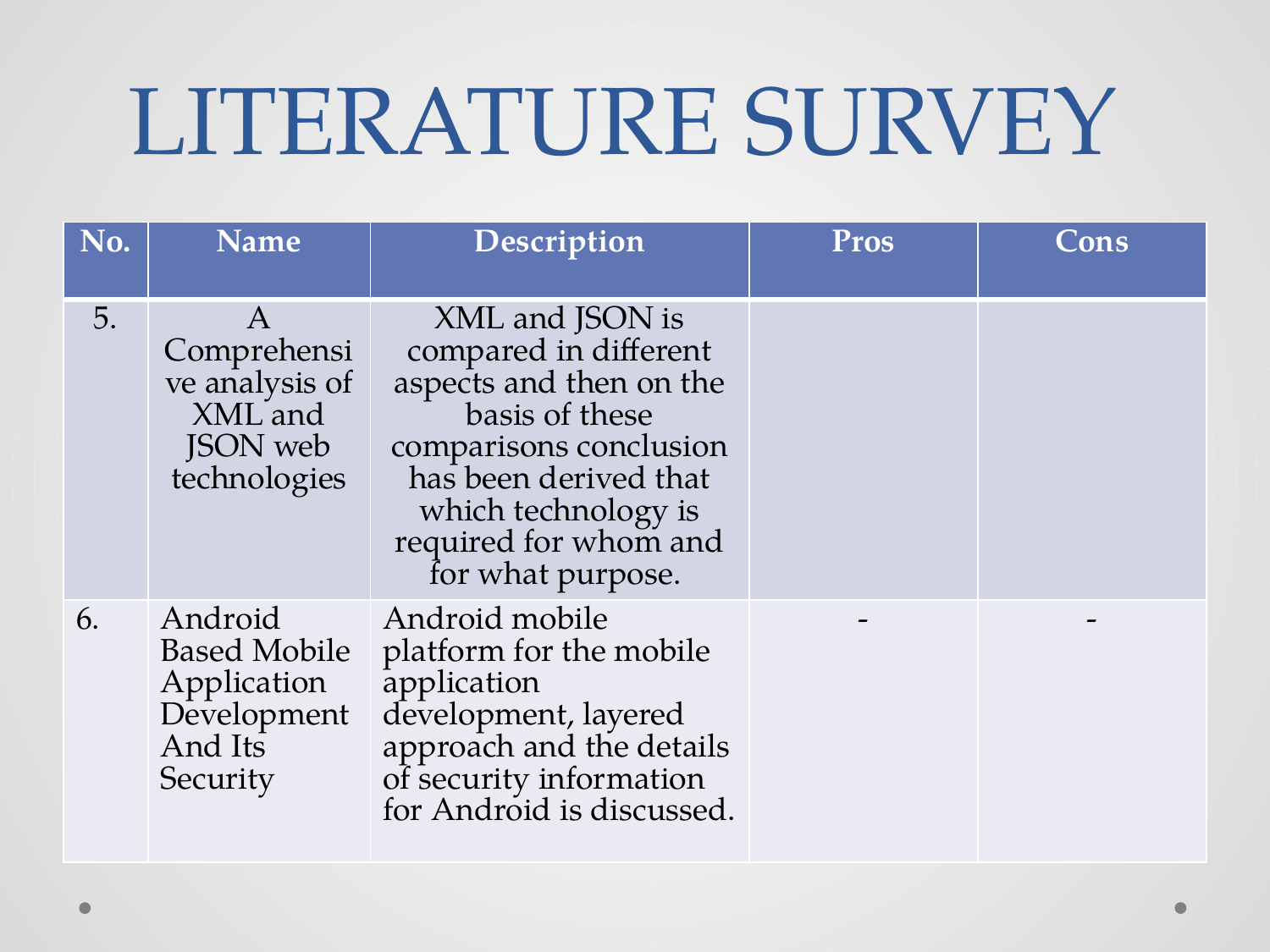

# LITERATURE SURVEY
| No. | Name | Description | Pros | Cons |
| --- | --- | --- | --- | --- |
| 5. | A Comprehensive analysis of XML and JSON web technologies | XML and JSON is compared in different aspects and then on the basis of these comparisons conclusion has been derived that which technology is required for whom and for what purpose. |  |  |
| 6. | Android Based Mobile Application Development And Its Security | Android mobile platform for the mobile application development, layered approach and the details of security information for Android is discussed. | - | - |